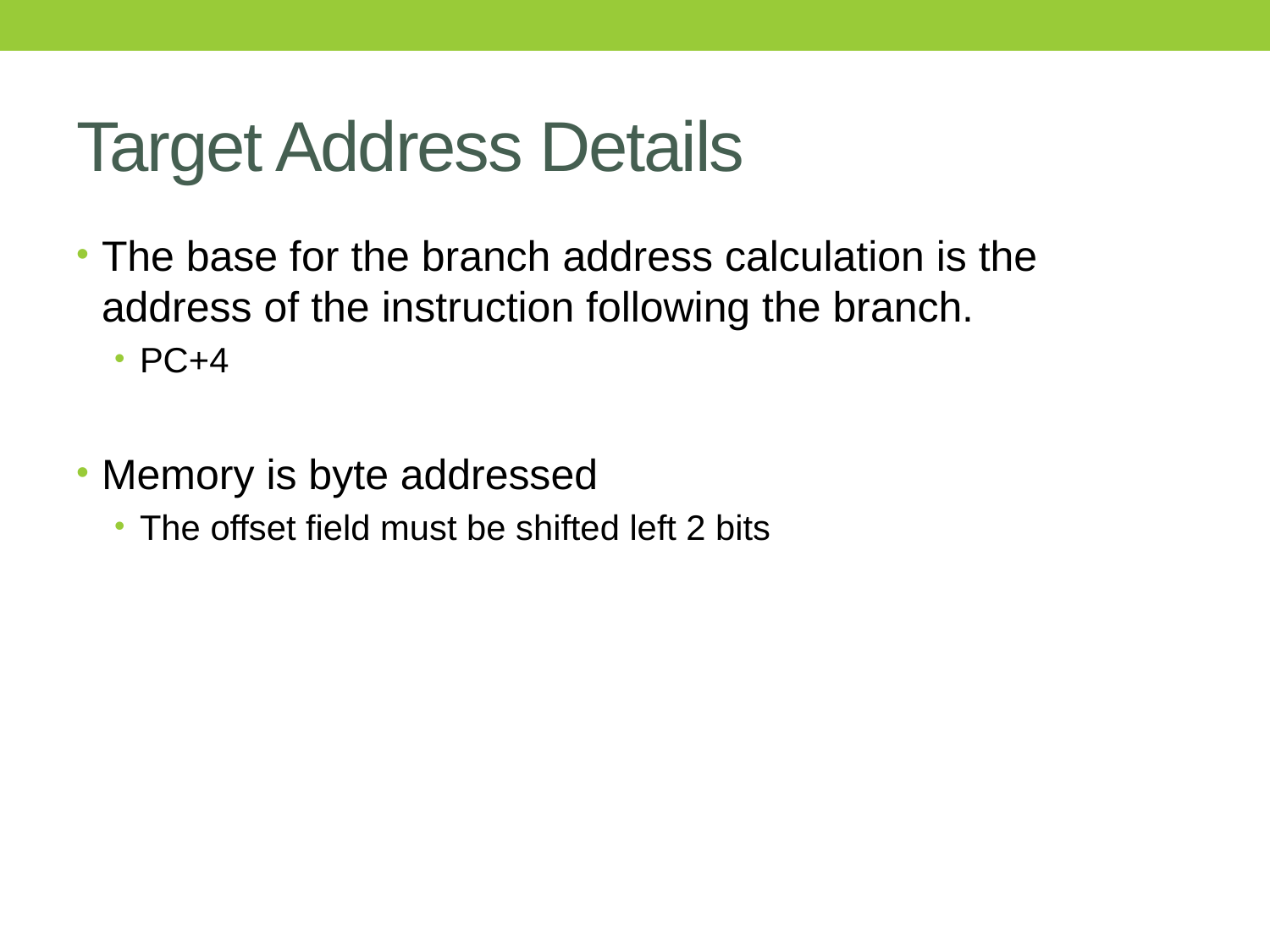

# Target Address Details
The base for the branch address calculation is the address of the instruction following the branch.
PC+4

Memory is byte addressed
The offset field must be shifted left 2 bits